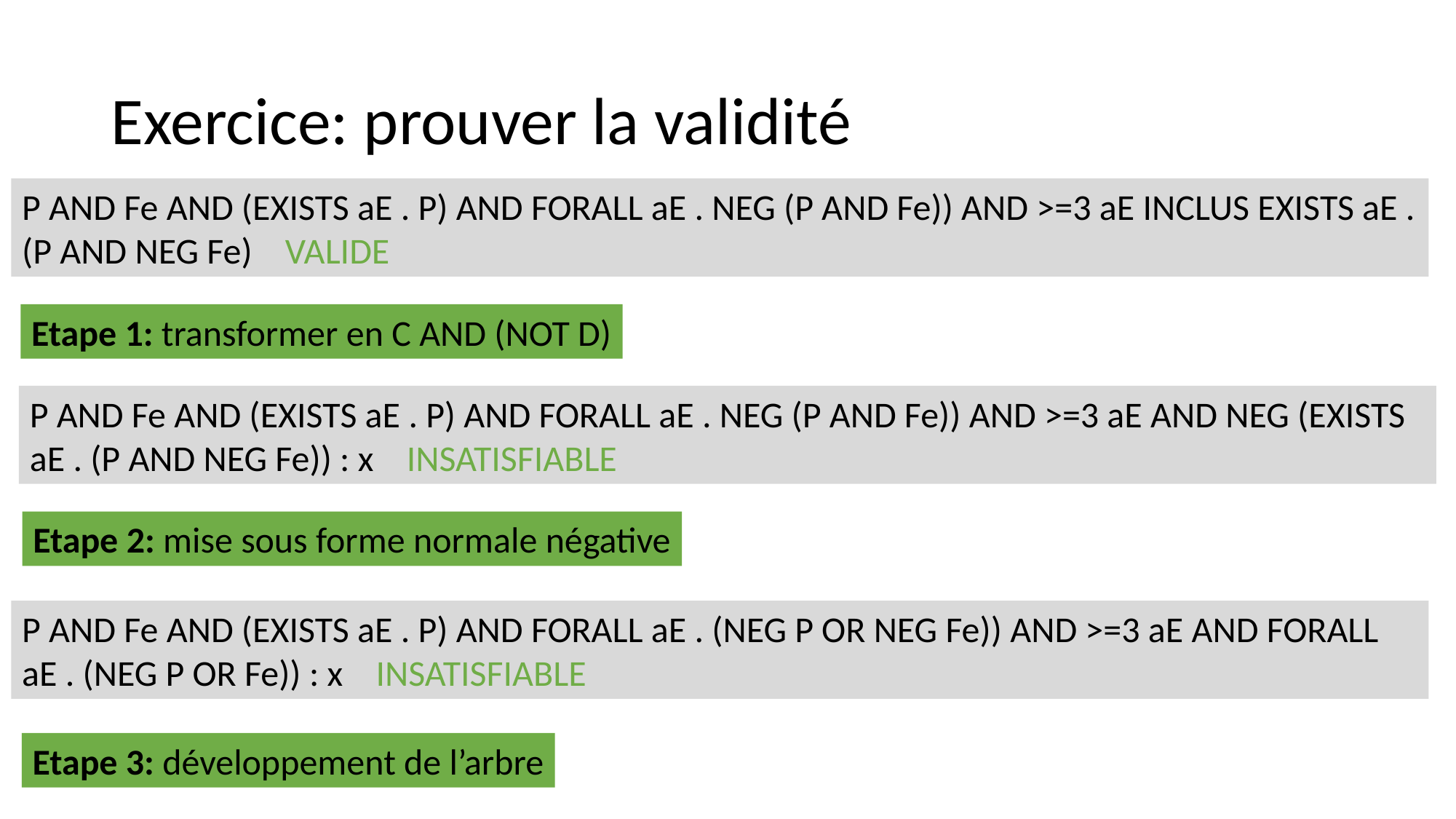

# Exercice: prouver la validité
P AND Fe AND (EXISTS aE . P) AND FORALL aE . NEG (P AND Fe)) AND >=3 aE INCLUS EXISTS aE . (P AND NEG Fe)    VALIDE
Etape 1: transformer en C AND (NOT D)
P AND Fe AND (EXISTS aE . P) AND FORALL aE . NEG (P AND Fe)) AND >=3 aE AND NEG (EXISTS aE . (P AND NEG Fe)) : x    INSATISFIABLE
Etape 2: mise sous forme normale négative
P AND Fe AND (EXISTS aE . P) AND FORALL aE . (NEG P OR NEG Fe)) AND >=3 aE AND FORALL aE . (NEG P OR Fe)) : x    INSATISFIABLE
Etape 3: développement de l’arbre